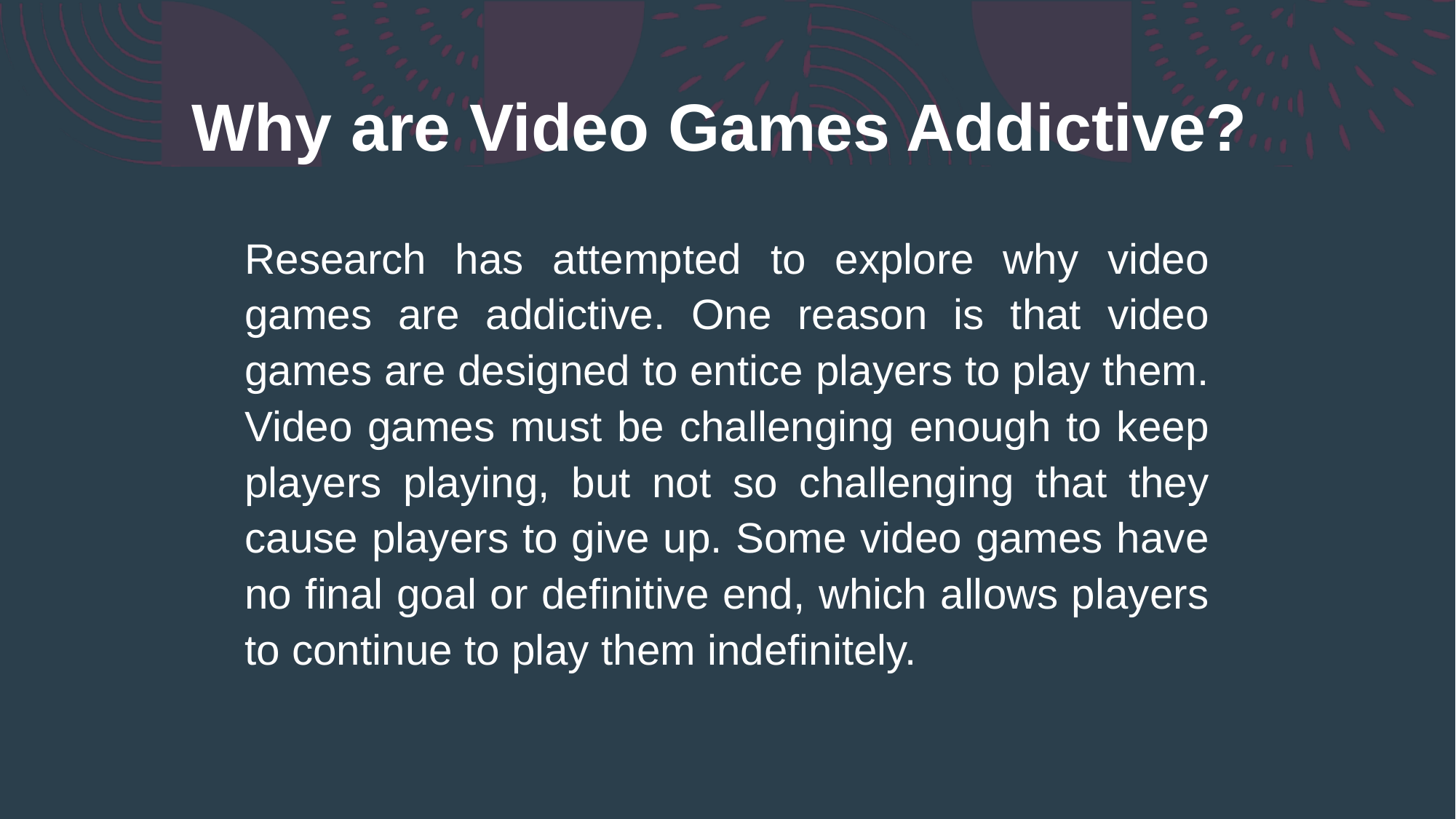

# Why are Video Games Addictive?
Research has attempted to explore why video games are addictive. One reason is that video games are designed to entice players to play them. Video games must be challenging enough to keep players playing, but not so challenging that they cause players to give up. Some video games have no final goal or definitive end, which allows players to continue to play them indefinitely.